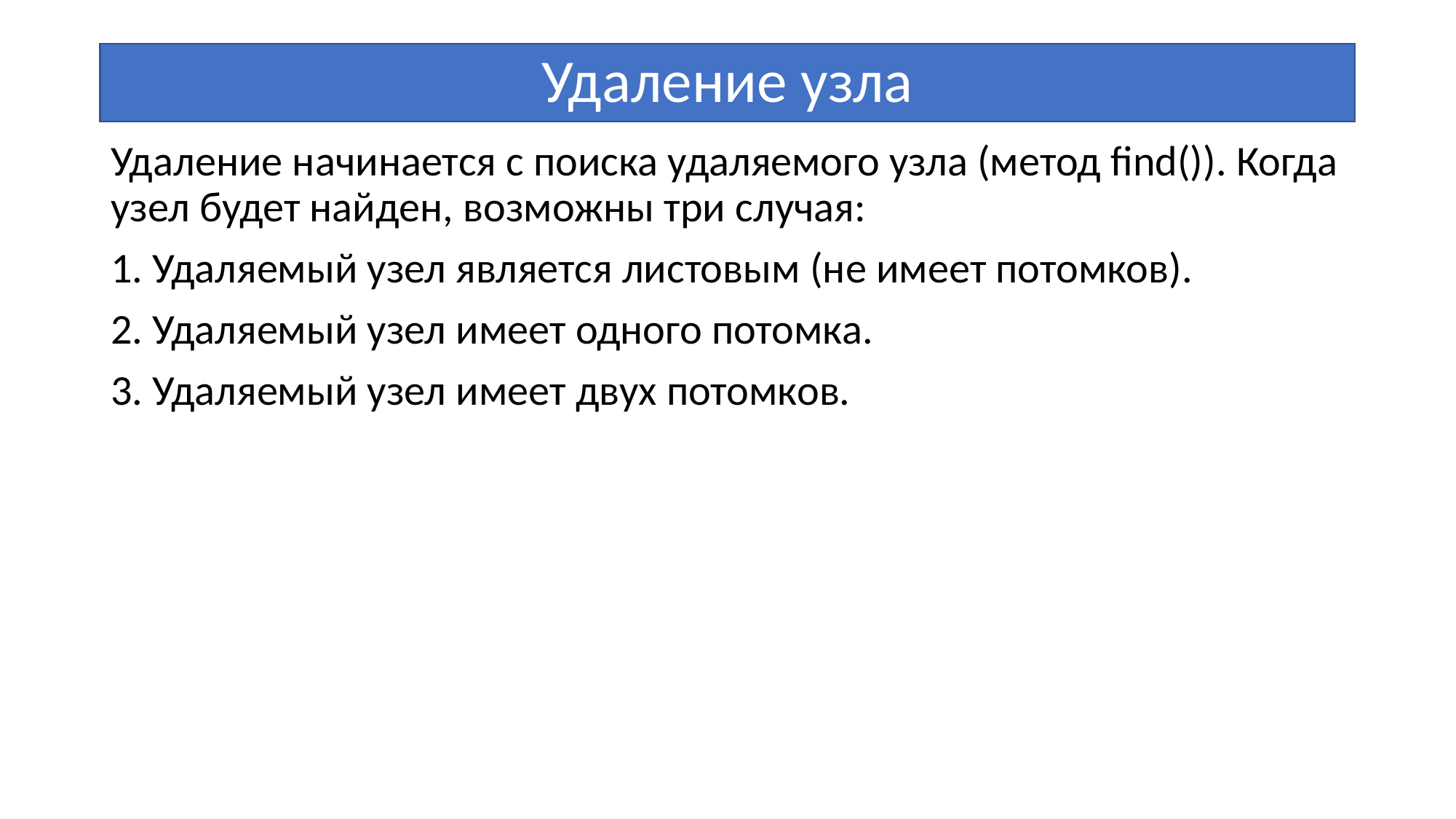

# Удаление узла
Удаление начинается с поиска удаляемого узла (метод find()). Когда узел будет найден, возможны три случая:
1. Удаляемый узел является листовым (не имеет потомков).
2. Удаляемый узел имеет одного потомка.
3. Удаляемый узел имеет двух потомков.